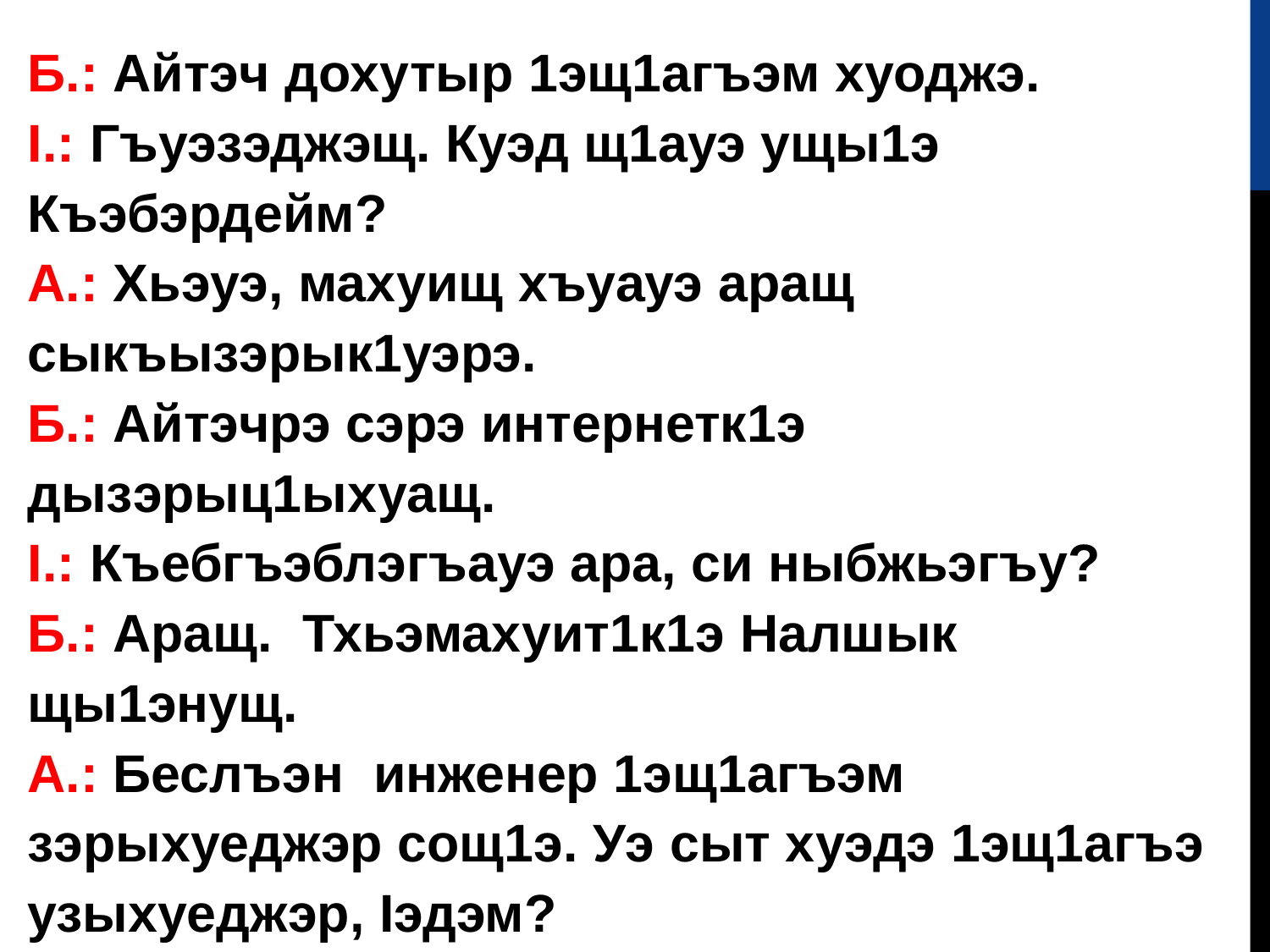

Б.: Айтэч дохутыр 1эщ1агъэм хуоджэ.
I.: Гъуэзэджэщ. Куэд щ1ауэ ущы1э Къэбэрдейм?
А.: Хьэуэ, махуищ хъуауэ аращ сыкъызэрык1уэрэ.
Б.: Айтэчрэ сэрэ интернетк1э дызэрыц1ыхуащ.
I.: Къебгъэблэгъауэ ара, си ныбжьэгъу?
Б.: Аращ.  Тхьэмахуит1к1э Налшык щы1энущ.
А.: Беслъэн  инженер 1эщ1агъэм зэрыхуеджэр сощ1э. Уэ сыт хуэдэ 1эщ1агъэ узыхуеджэр, Iэдэм?